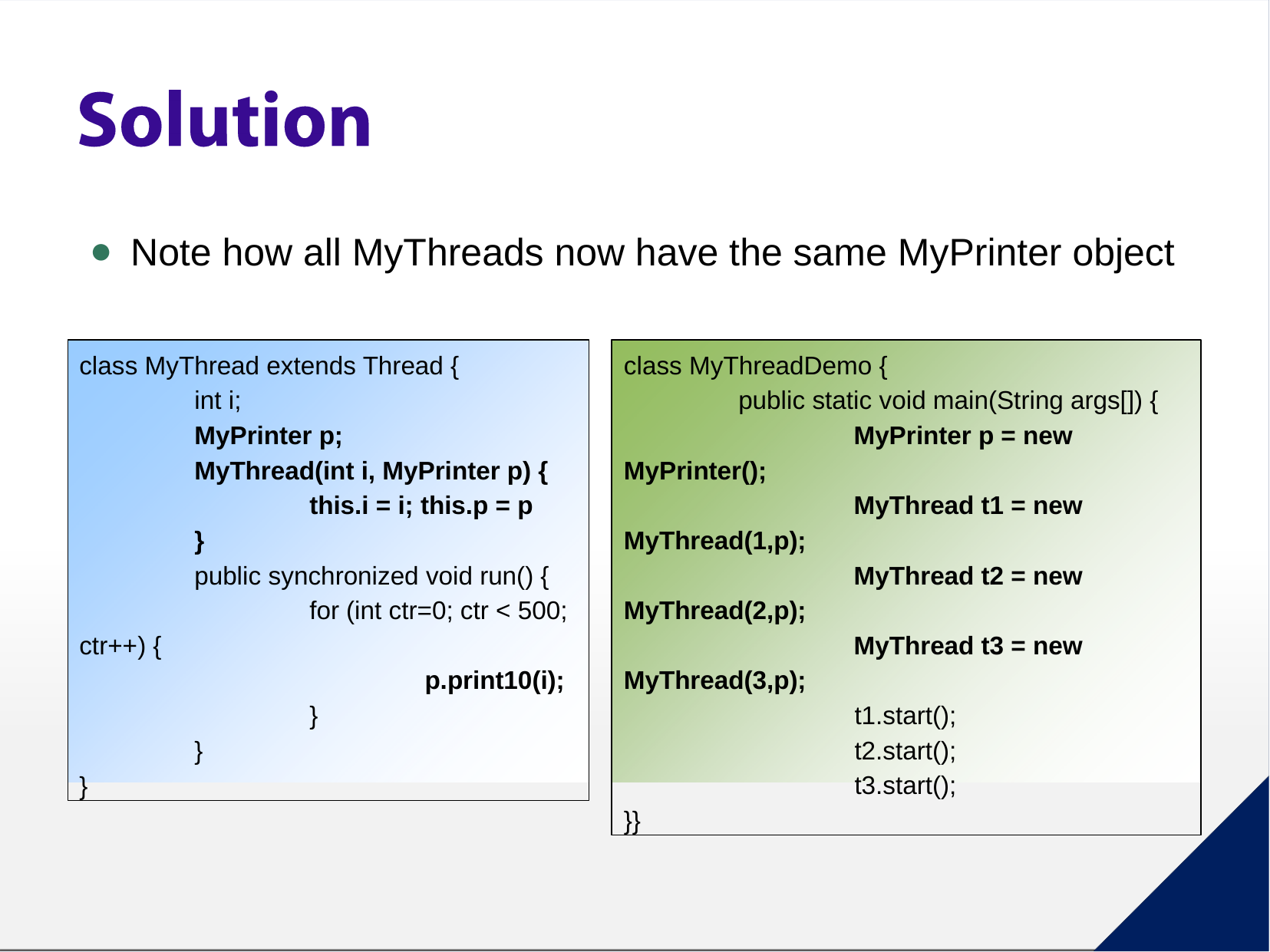

Note how all MyThreads now have the same MyPrinter object

class MyThread extends Thread {
int i;
MyPrinter p;
MyThread(int i, MyPrinter p) {
this.i = i; this.p = p
}
public synchronized void run() {
for (int ctr=0; ctr < 500;
ctr++) {
p.print10(i);
}
}
}

class MyThreadDemo {
public static void main(String args[]) {
MyPrinter p = new
MyPrinter();
MyThread t1 = new
MyThread(1,p);
MyThread t2 = new
MyThread(2,p);
MyThread t3 = new
MyThread(3,p);
t1.start();
t2.start();
t3.start();
}}